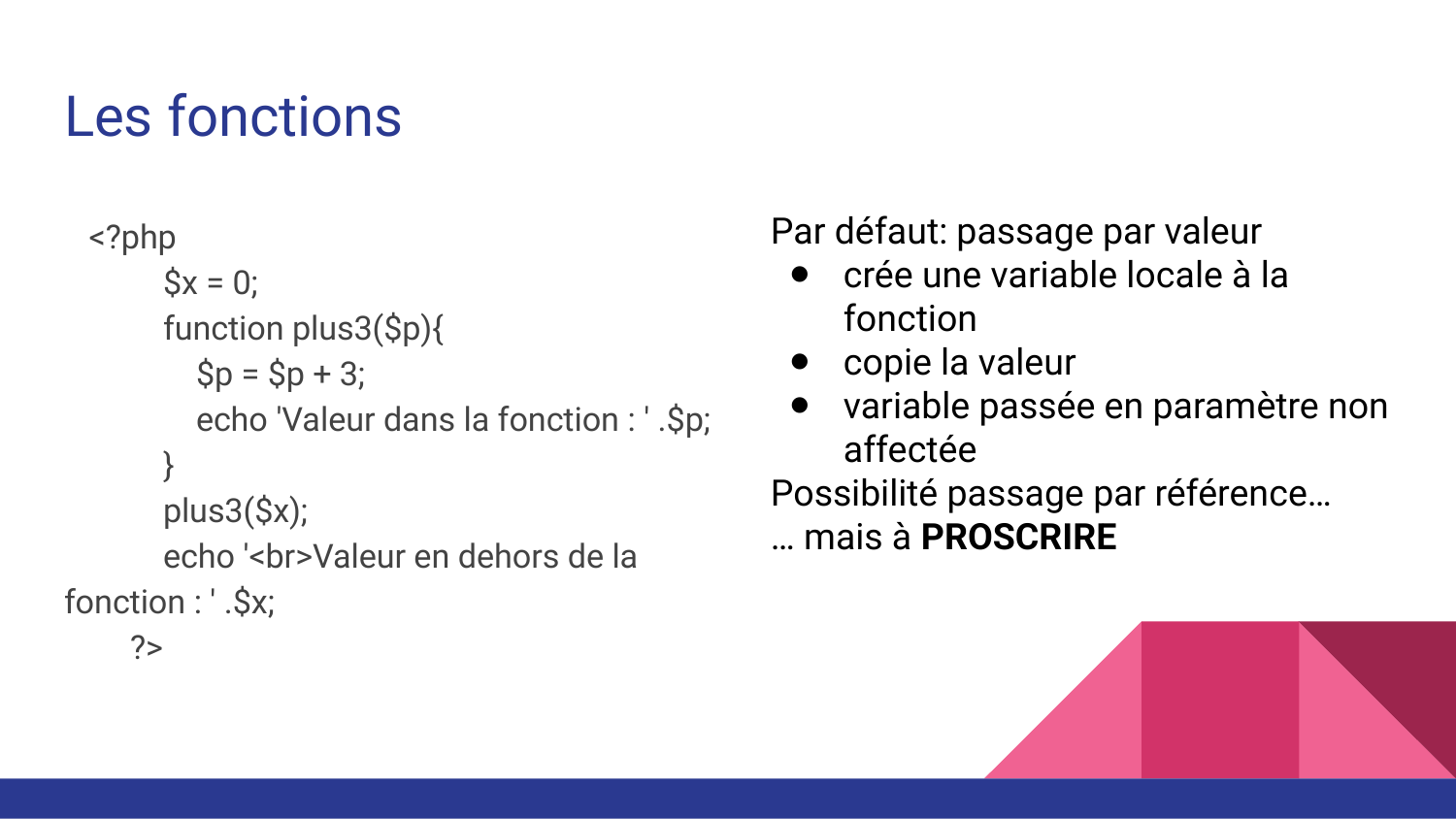

# Les fonctions
Par défaut: passage par valeur
crée une variable locale à la fonction
copie la valeur
variable passée en paramètre non affectée
Possibilité passage par référence…
… mais à PROSCRIRE
   <?php
            $x = 0;
            function plus3($p){
                $p = $p + 3;
                echo 'Valeur dans la fonction : ' .$p;
            }
            plus3($x);
            echo '<br>Valeur en dehors de la fonction : ' .$x;
        ?>